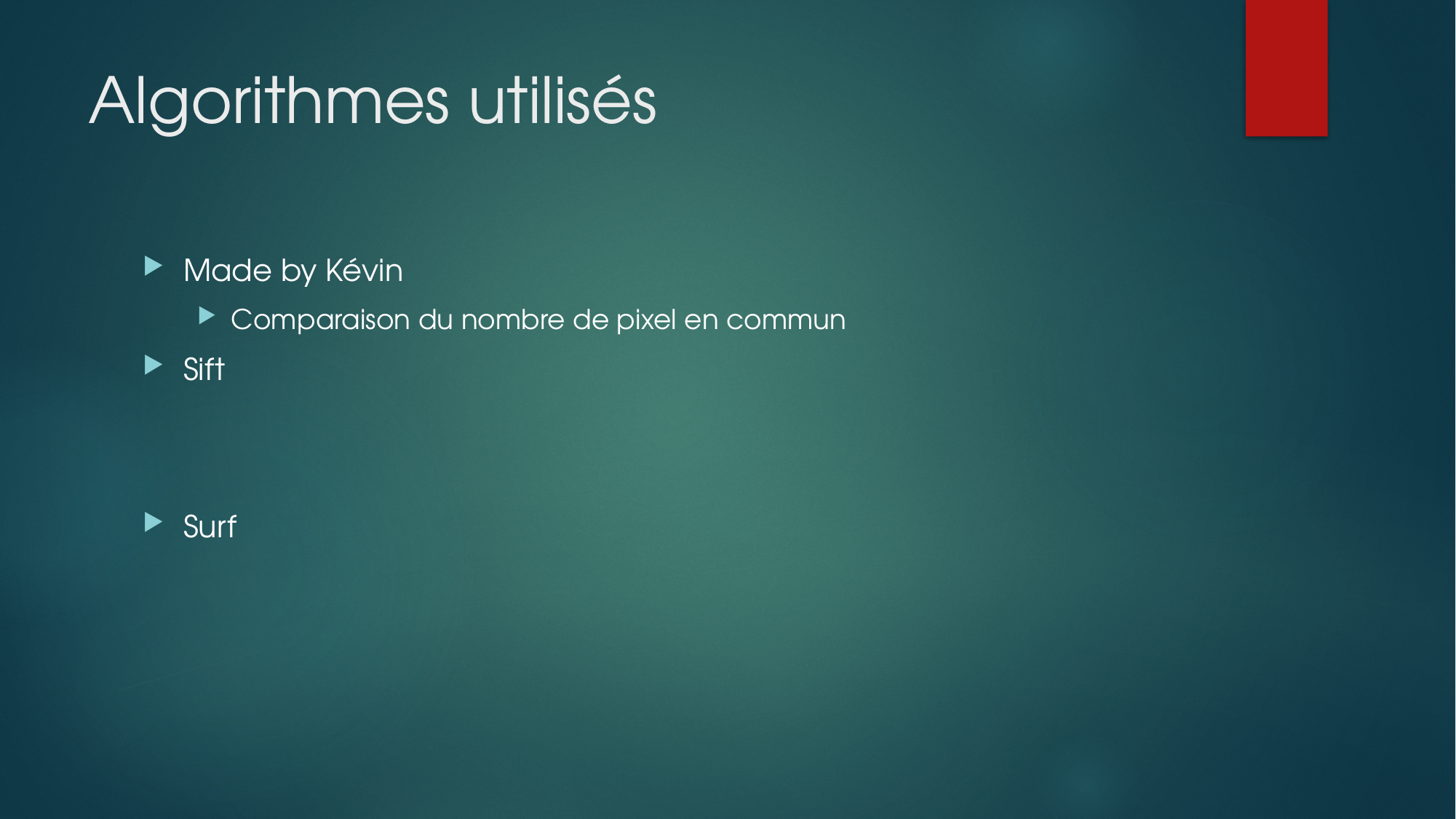

# Algorithmes utilisés
Made by Kévin
Comparaison du nombre de pixel en commun
Sift

Surf